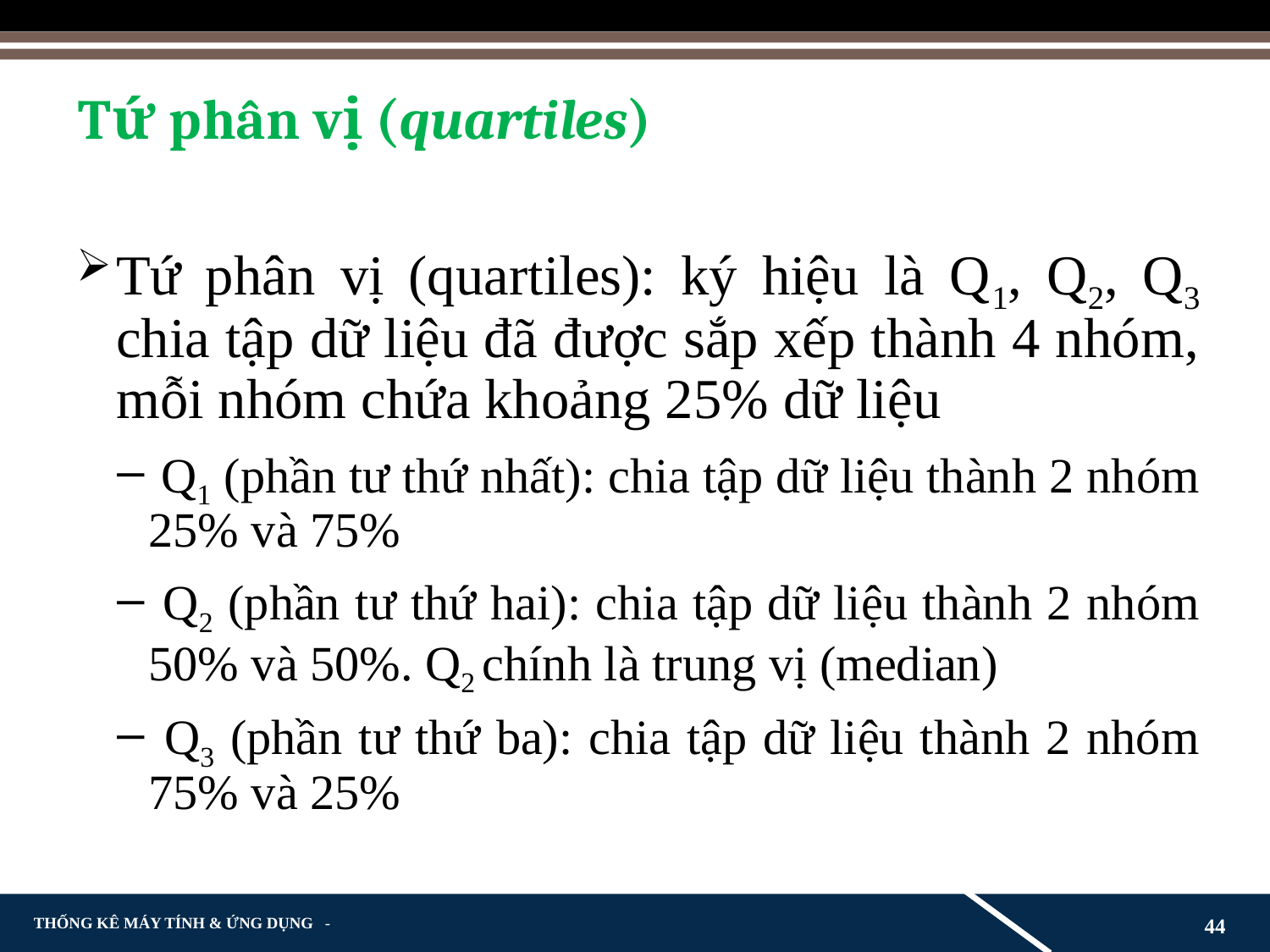

# Tứ phân vị (quartiles)
Tứ phân vị (quartiles): ký hiệu là Q1, Q2, Q3 chia tập dữ liệu đã được sắp xếp thành 4 nhóm, mỗi nhóm chứa khoảng 25% dữ liệu
 Q1 (phần tư thứ nhất): chia tập dữ liệu thành 2 nhóm 25% và 75%
 Q2 (phần tư thứ hai): chia tập dữ liệu thành 2 nhóm 50% và 50%. Q2 chính là trung vị (median)
 Q3 (phần tư thứ ba): chia tập dữ liệu thành 2 nhóm 75% và 25%

44